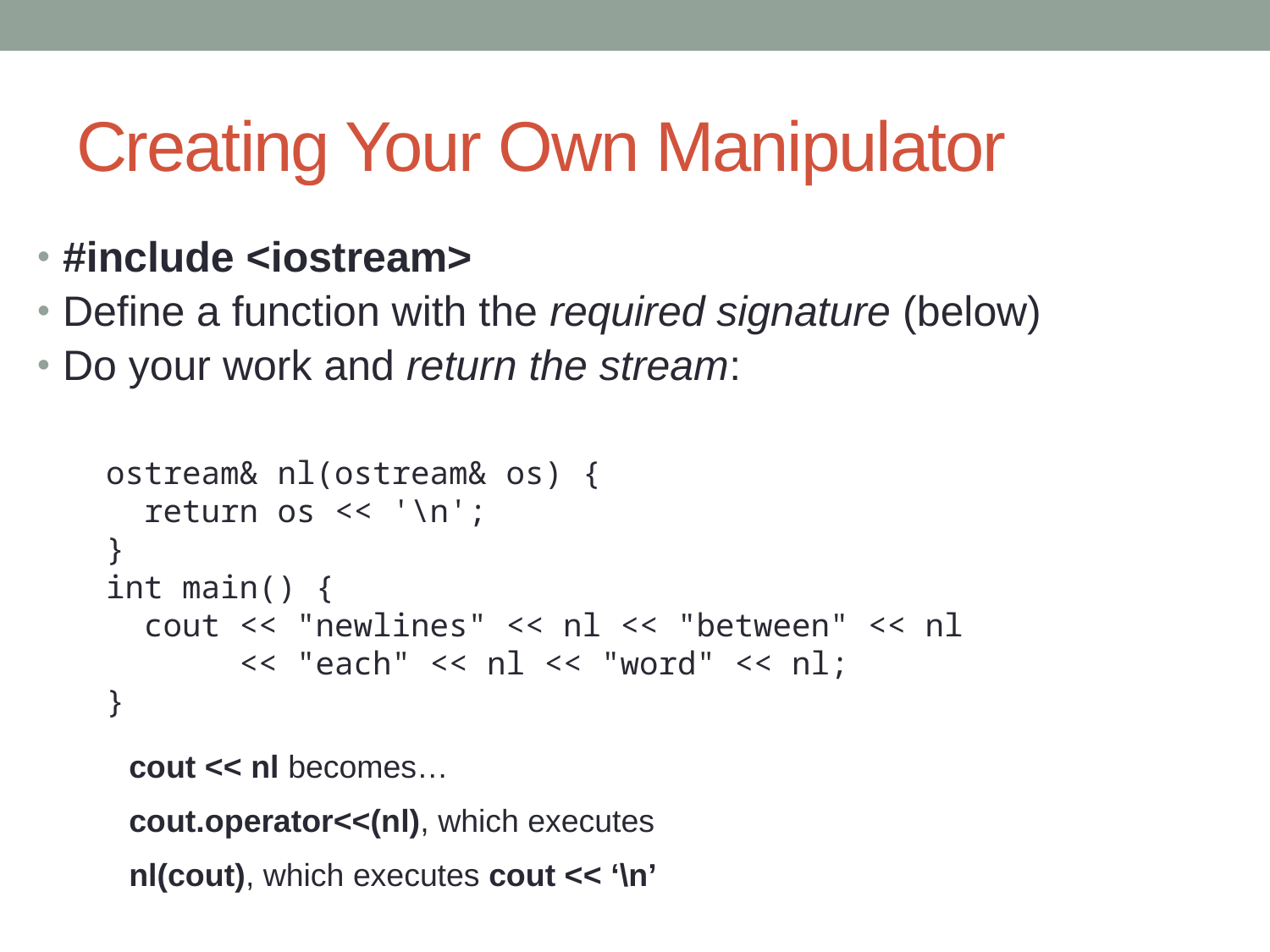

# Creating Your Own Manipulator
#include <iostream>
Define a function with the required signature (below)
Do your work and return the stream:
ostream& nl(ostream& os) {
  return os << '\n';
}
int main() {
  cout << "newlines" << nl << "between" << nl
       << "each" << nl << "word" << nl;
}
cout << nl becomes…
cout.operator<<(nl), which executes
nl(cout), which executes cout << ‘\n’